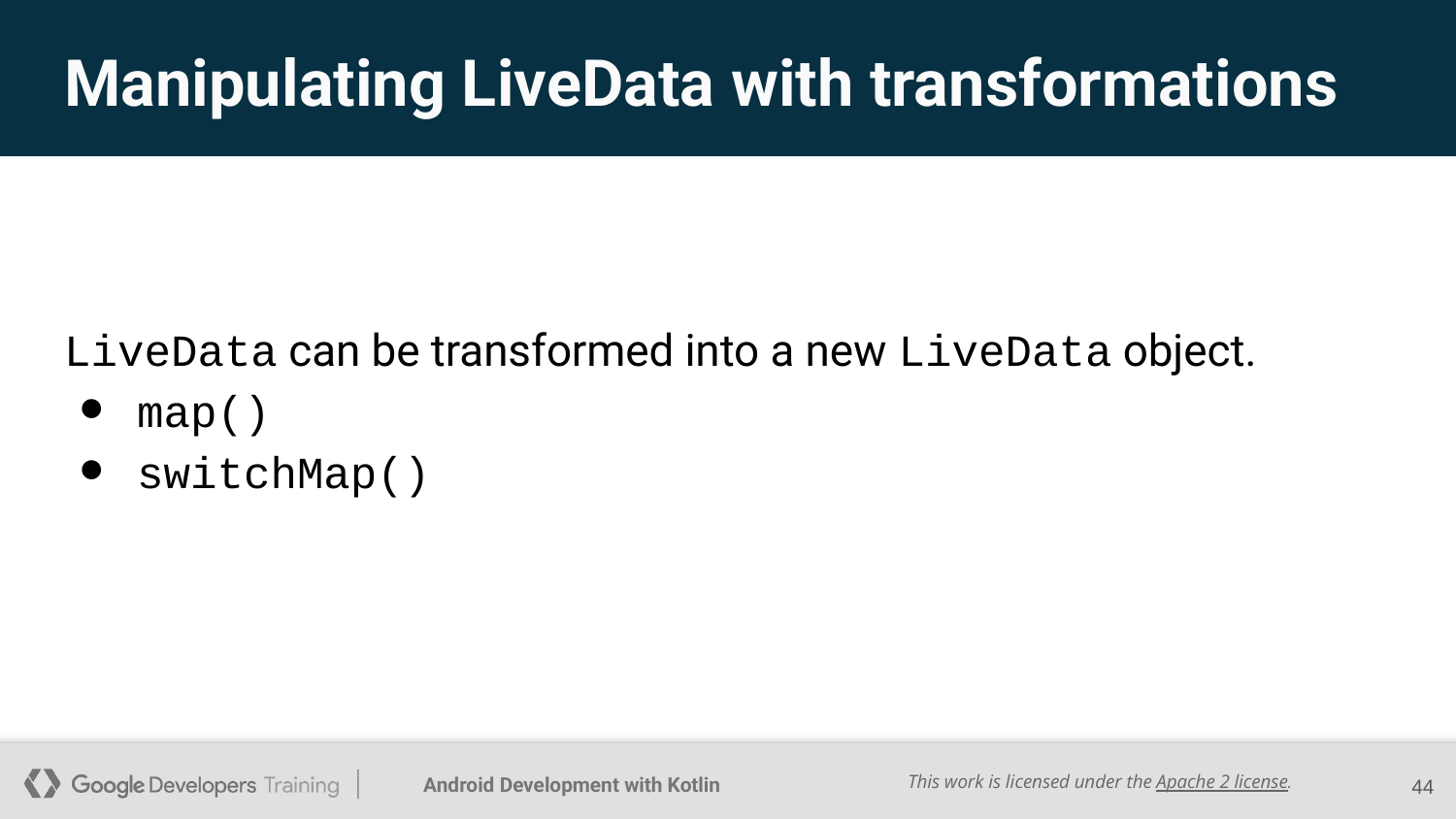

# Manipulating LiveData with transformations
LiveData can be transformed into a new LiveData object.
map()
switchMap()
44